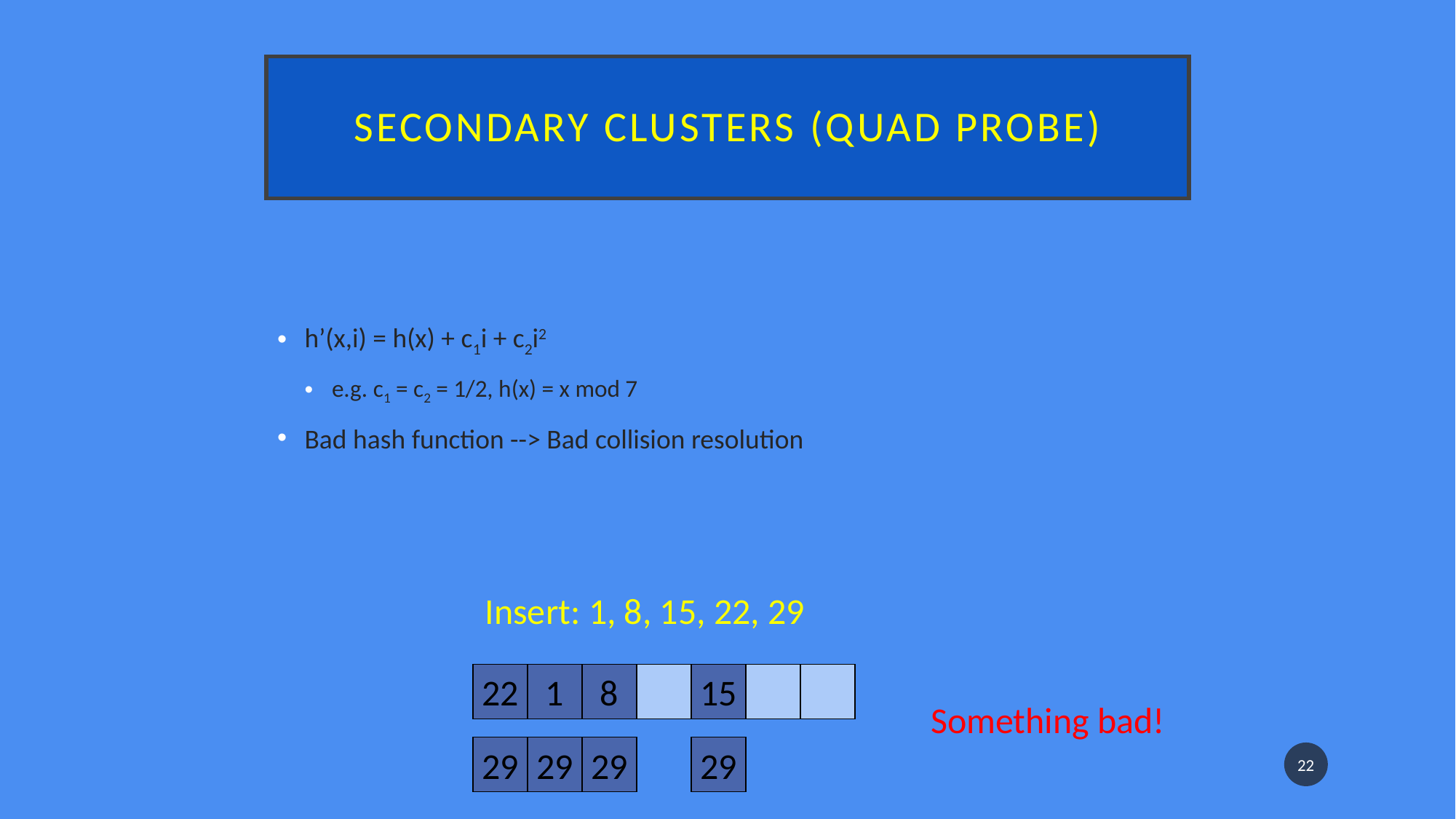

# Secondary clusters (Quad probe)
h’(x,i) = h(x) + c1i + c2i2
e.g. c1 = c2 = 1/2, h(x) = x mod 7
Bad hash function --> Bad collision resolution
Insert: 1, 8, 15, 22, 29

22
1
8
15
Something bad!
22
29
1
8
15
22
29
29
29
8
15
22
29
29
29
15
22
29
29
22